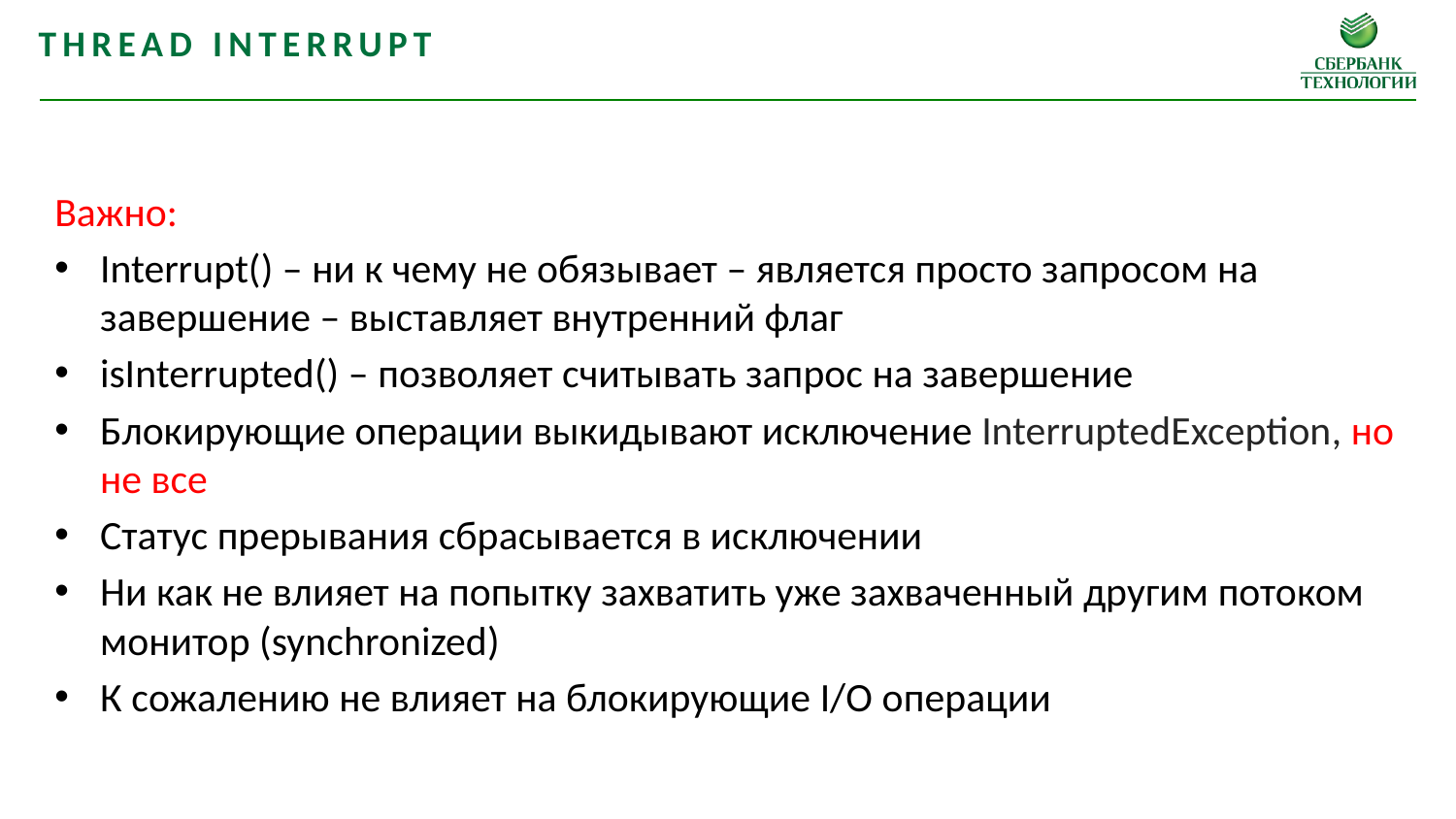

Thread interrupt
Важно:
Interrupt() – ни к чему не обязывает – является просто запросом на завершение – выставляет внутренний флаг
isInterrupted() – позволяет считывать запрос на завершение
Блокирующие операции выкидывают исключение InterruptedException, но не все
Статус прерывания сбрасывается в исключении
Ни как не влияет на попытку захватить уже захваченный другим потоком монитор (synchronized)
К сожалению не влияет на блокирующие I/O операции